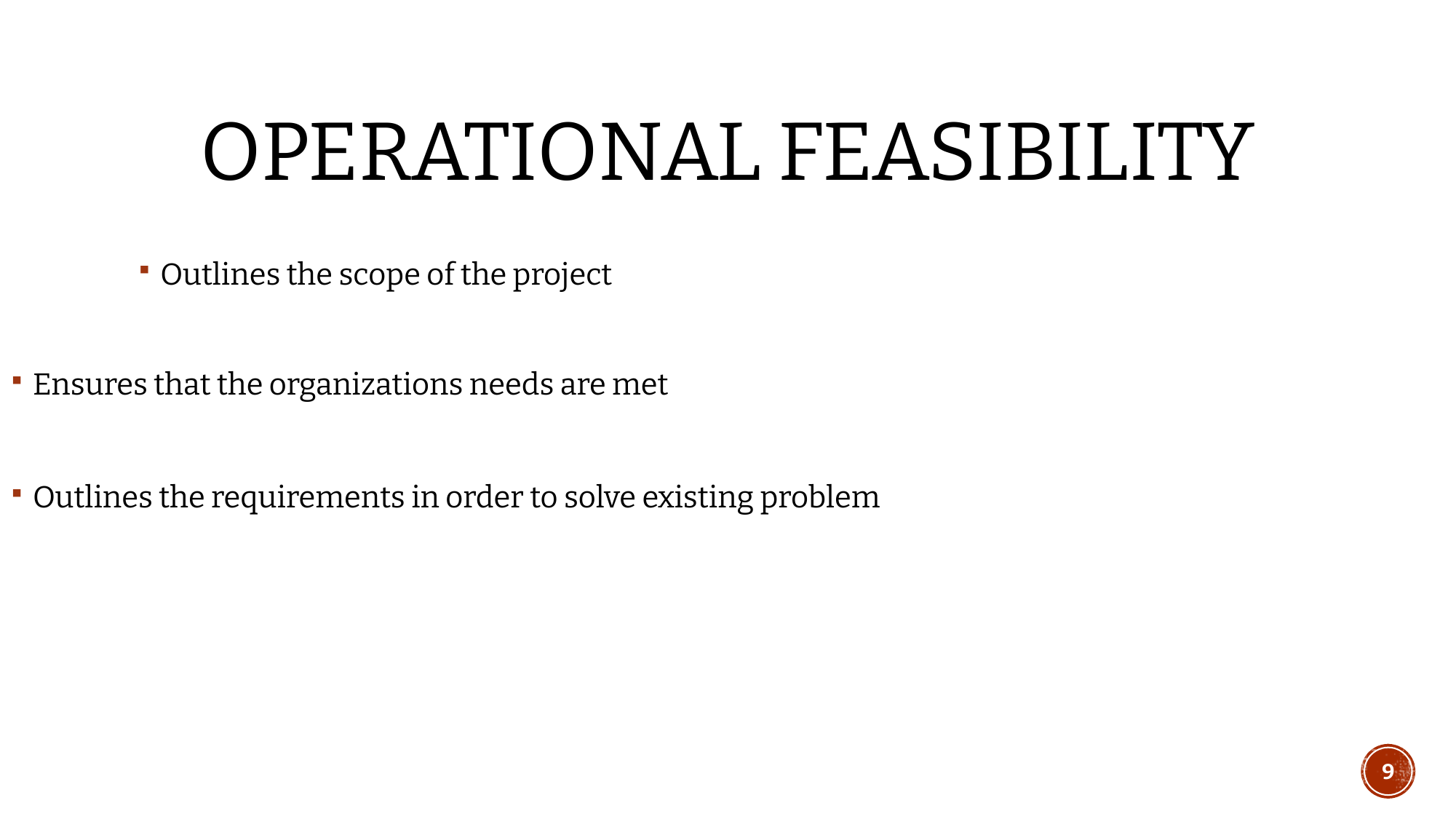

# Operational Feasibility
Outlines the scope of the project
Ensures that the organizations needs are met
Outlines the requirements in order to solve existing problem
9